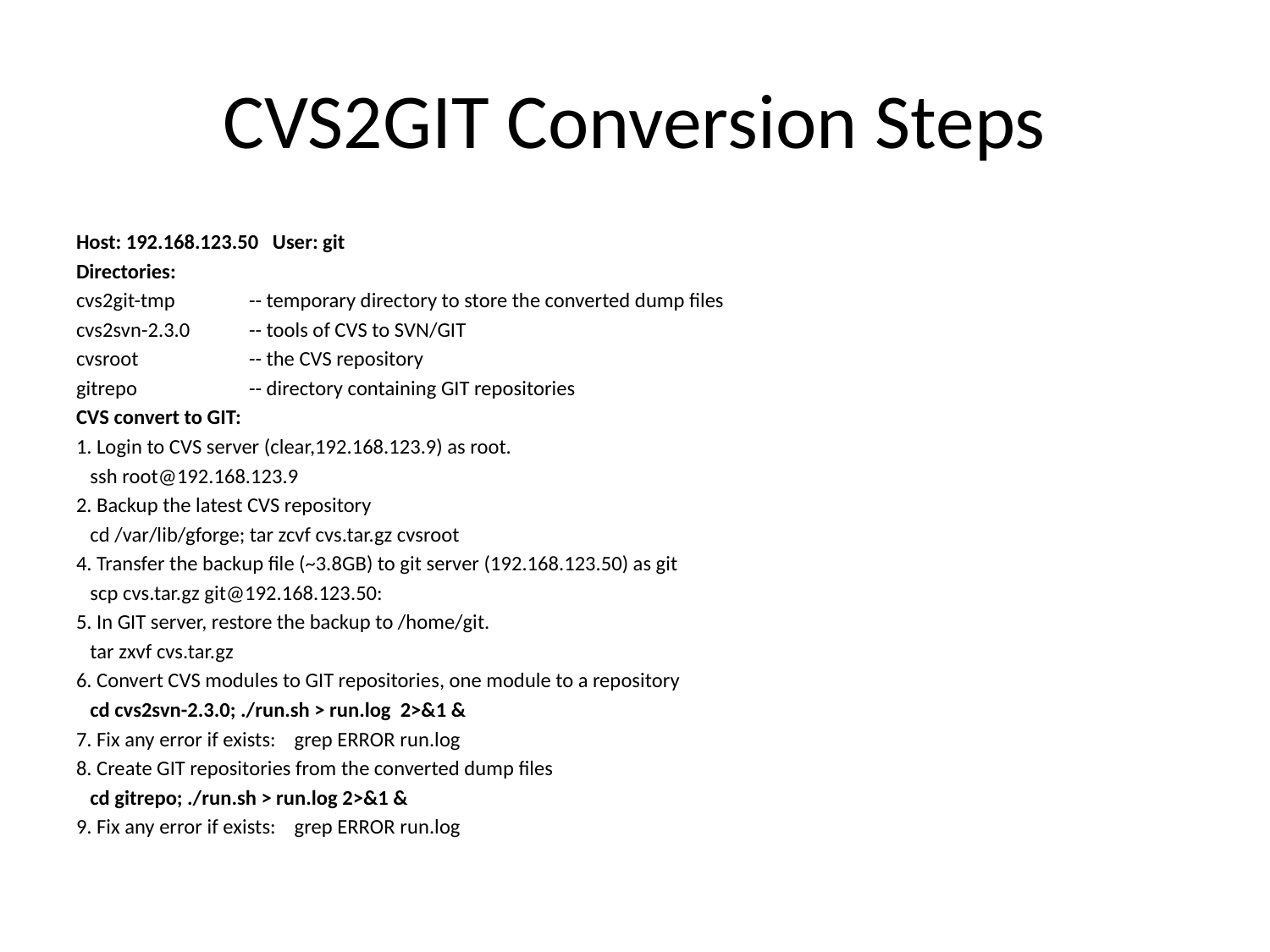

# CVS2GIT Conversion Steps
Host: 192.168.123.50   User: git
Directories:
cvs2git-tmp		-- temporary directory to store the converted dump files
cvs2svn-2.3.0	-- tools of CVS to SVN/GIT
cvsroot		-- the CVS repository
gitrepo		-- directory containing GIT repositories
CVS convert to GIT:
1. Login to CVS server (clear,192.168.123.9) as root.
   ssh root@192.168.123.9
2. Backup the latest CVS repository
   cd /var/lib/gforge; tar zcvf cvs.tar.gz cvsroot
4. Transfer the backup file (~3.8GB) to git server (192.168.123.50) as git
   scp cvs.tar.gz git@192.168.123.50:
5. In GIT server, restore the backup to /home/git.
   tar zxvf cvs.tar.gz
6. Convert CVS modules to GIT repositories, one module to a repository
   cd cvs2svn-2.3.0; ./run.sh > run.log  2>&1 &
7. Fix any error if exists:    grep ERROR run.log
8. Create GIT repositories from the converted dump files
   cd gitrepo; ./run.sh > run.log 2>&1 &
9. Fix any error if exists:    grep ERROR run.log